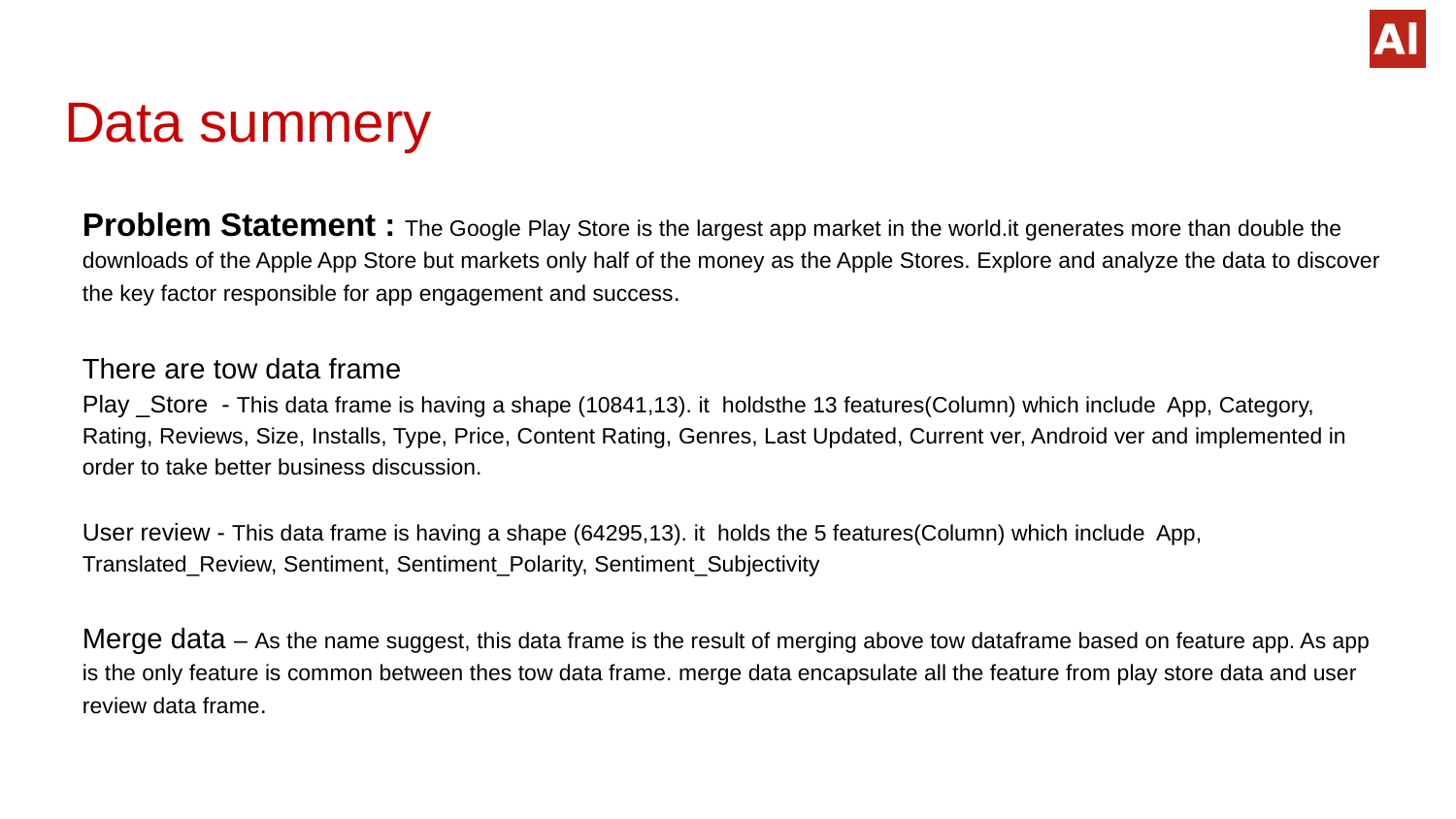

# Data summery
Problem Statement : The Google Play Store is the largest app market in the world.it generates more than double the downloads of the Apple App Store but markets only half of the money as the Apple Stores. Explore and analyze the data to discover the key factor responsible for app engagement and success.

There are tow data frame
Play _Store  - This data frame is having a shape (10841,13). it  holdsthe 13 features(Column) which include  App, Category, Rating, Reviews, Size, Installs, Type, Price, Content Rating, Genres, Last Updated, Current ver, Android ver and implemented in order to take better business discussion.

User review - This data frame is having a shape (64295,13). it  holds the 5 features(Column) which include  App, Translated_Review, Sentiment, Sentiment_Polarity, Sentiment_Subjectivity

Merge data – As the name suggest, this data frame is the result of merging above tow dataframe based on feature app. As app is the only feature is common between thes tow data frame. merge data encapsulate all the feature from play store data and user review data frame.